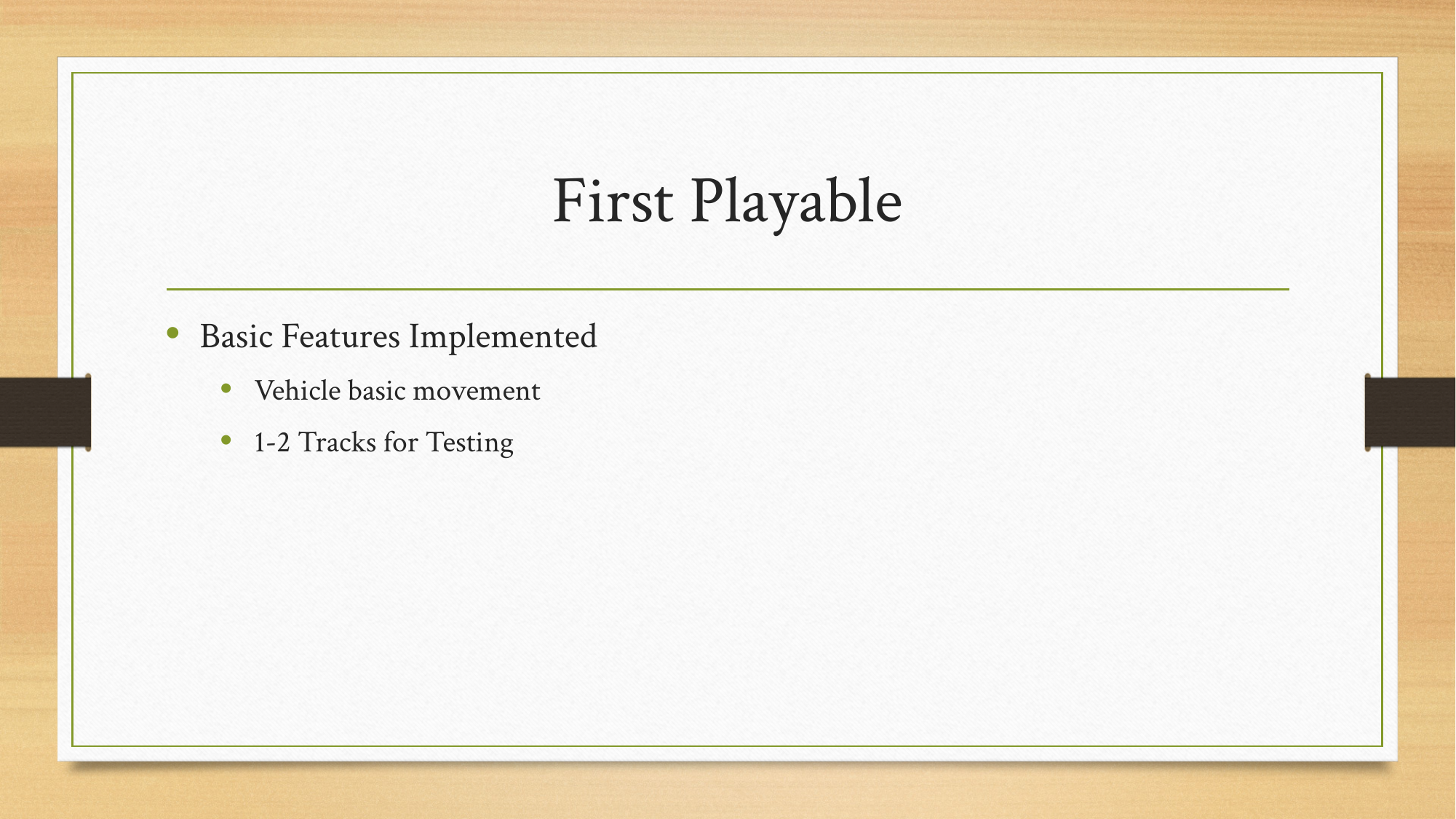

# First Playable
Basic Features Implemented
Vehicle basic movement
1-2 Tracks for Testing